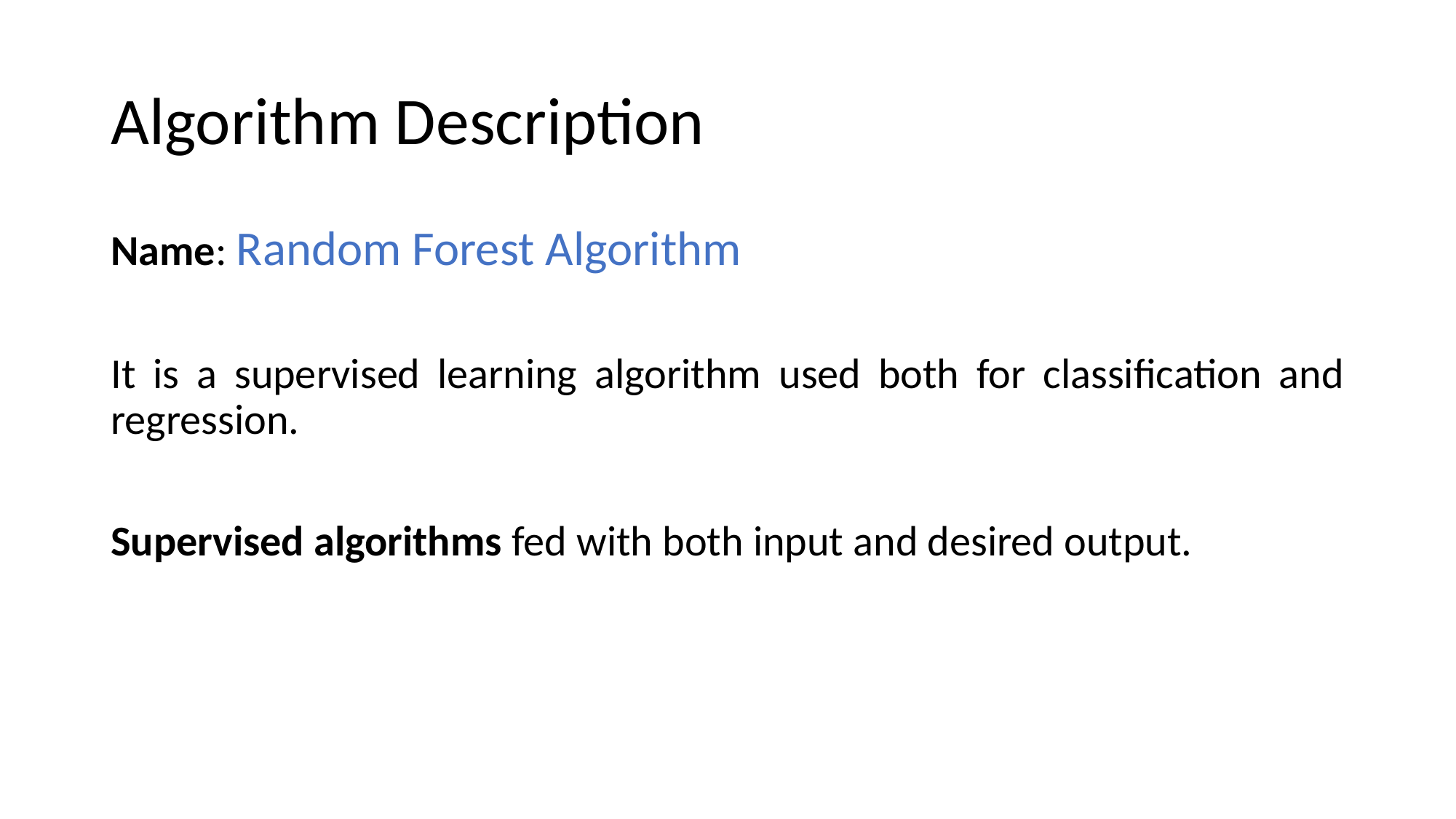

# Algorithm Description
Name: Random Forest Algorithm

It is a supervised learning algorithm used both for classification and regression.

Supervised algorithms fed with both input and desired output.